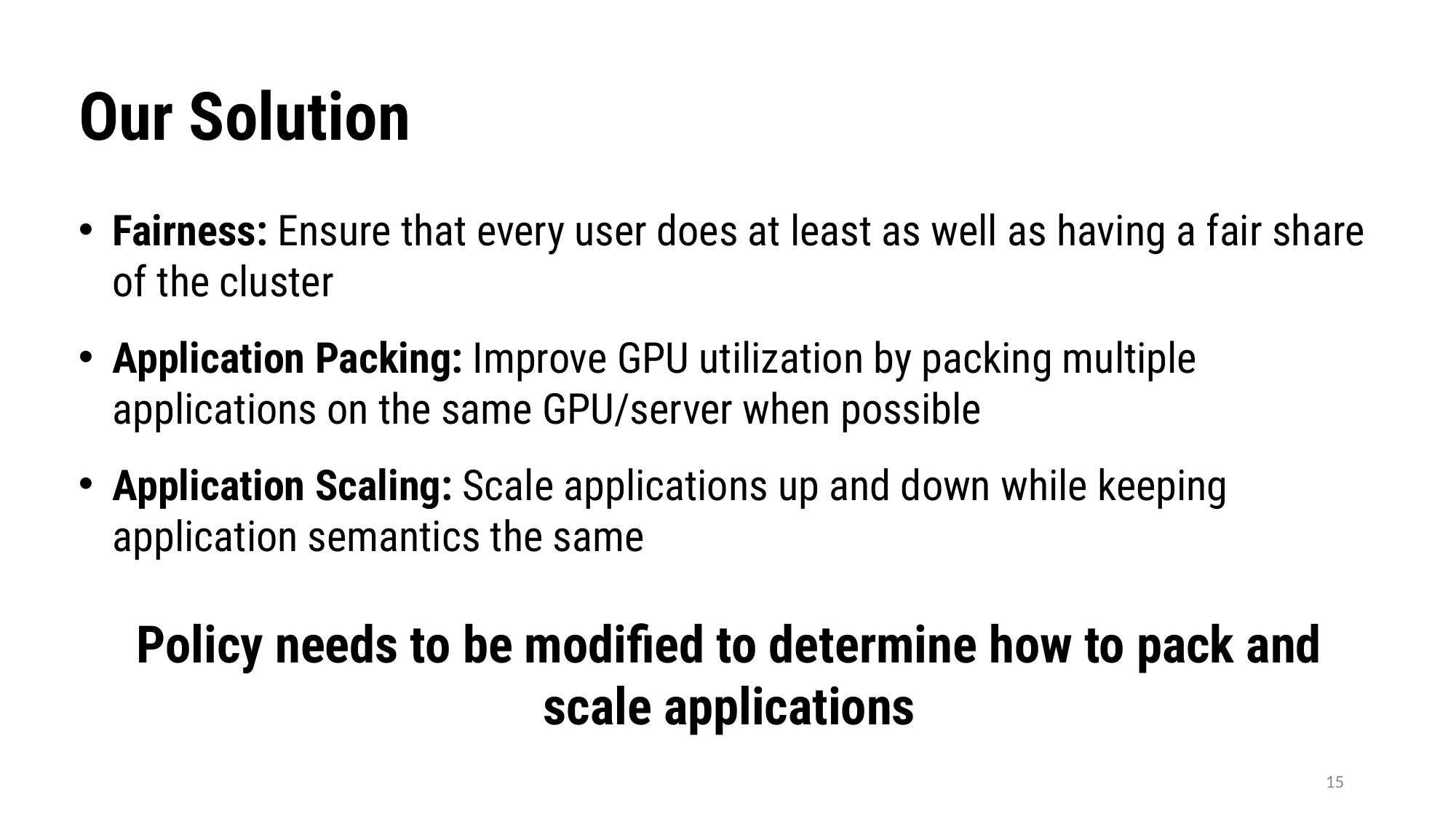

# Our Solution
Fairness: Ensure that every user does at least as well as having a fair share of the cluster

Application Packing: Improve GPU utilization by packing multiple applications on the same GPU/server when possible

Application Scaling: Scale applications up and down while keeping application semantics the same
Policy needs to be modified to determine how to pack and scale applications

15